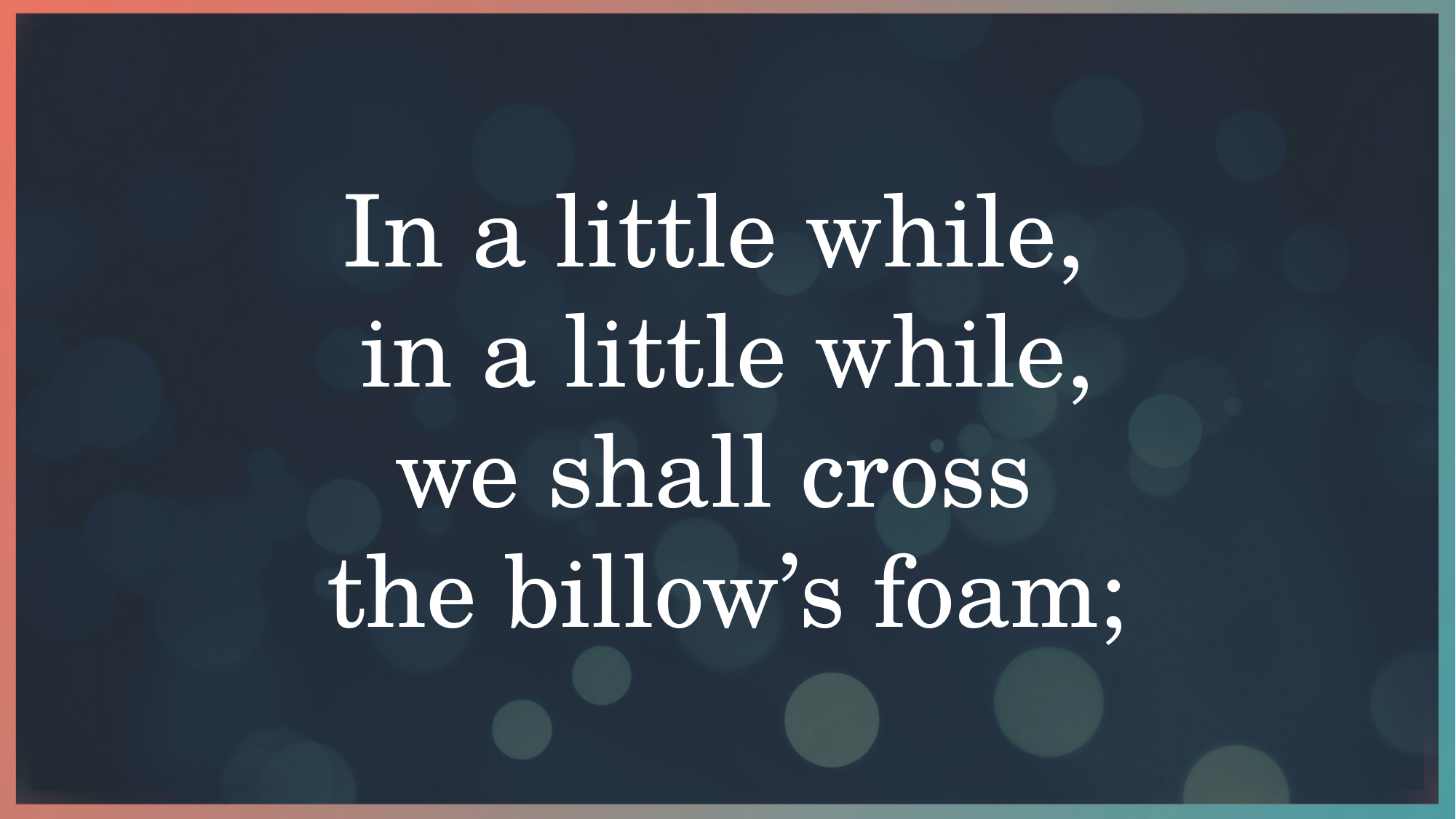

In a little while,
in a little while,
we shall cross
the billow’s foam;